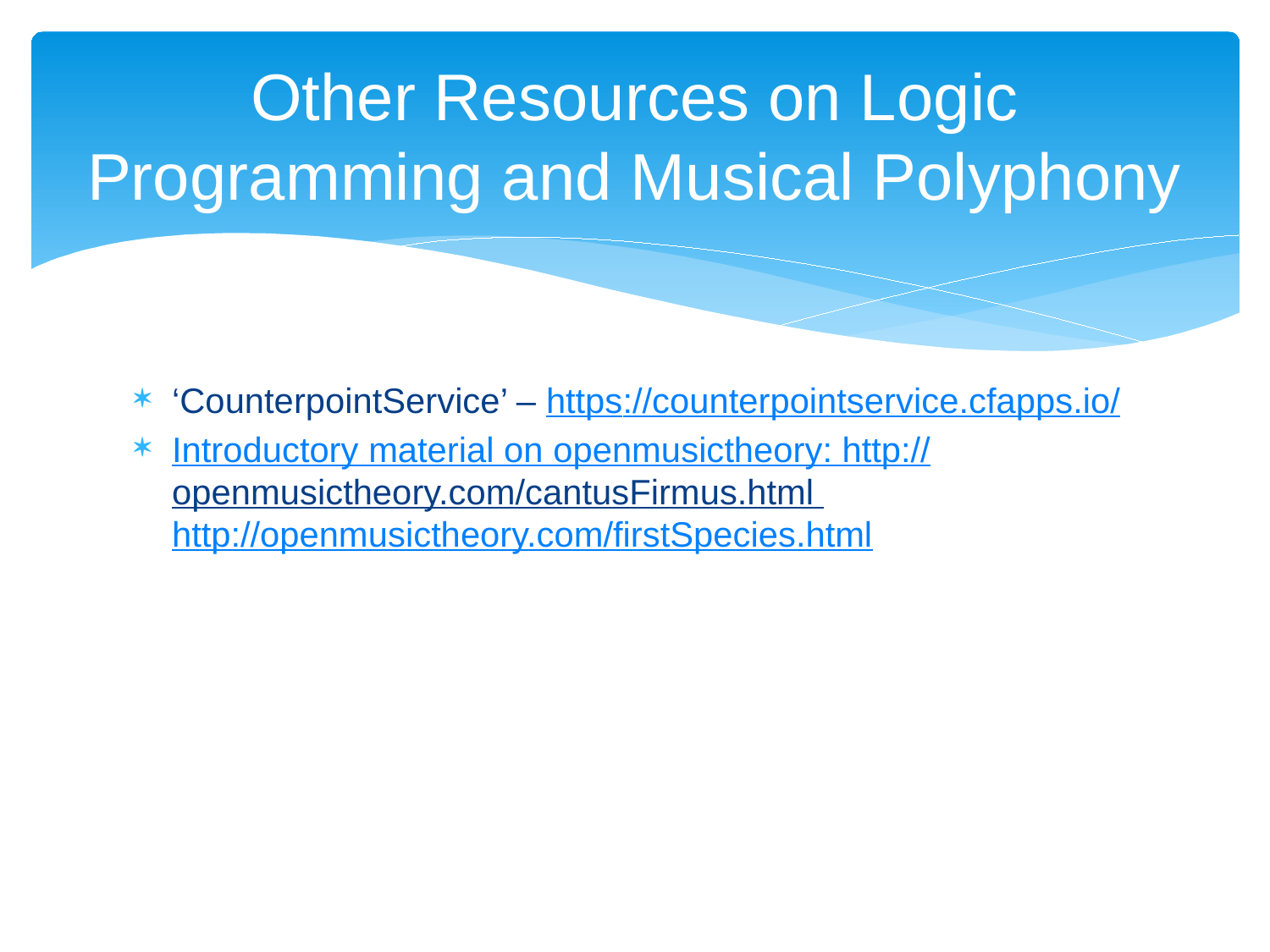

# Other Resources on Logic Programming and Musical Polyphony
‘CounterpointService’ – https://counterpointservice.cfapps.io/
Introductory material on openmusictheory: http://openmusictheory.com/cantusFirmus.html http://openmusictheory.com/firstSpecies.html